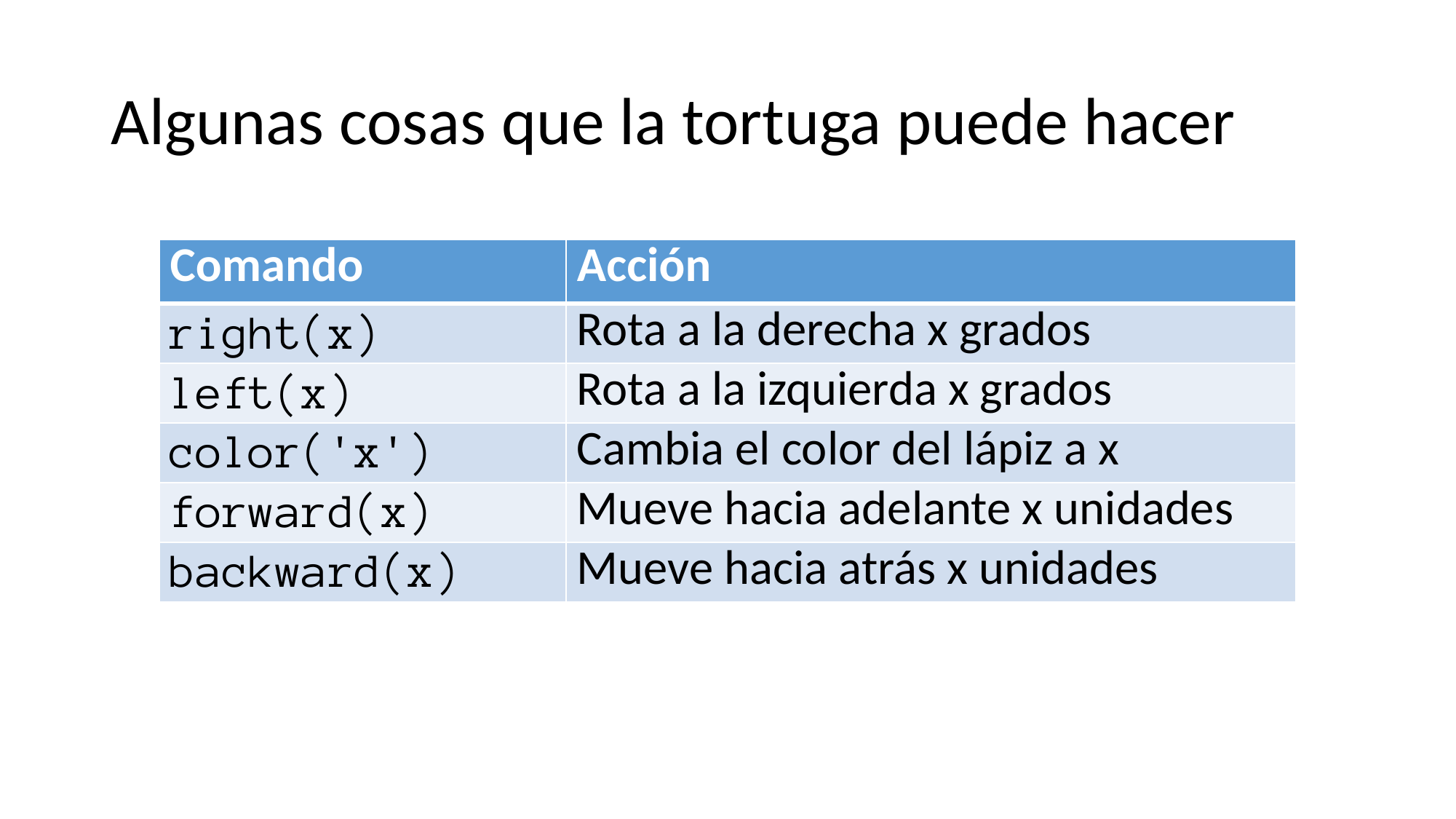

# Algunas cosas que la tortuga puede hacer
| Comando | Acción |
| --- | --- |
| right(x) | Rota a la derecha x grados |
| left(x) | Rota a la izquierda x grados |
| color('x') | Cambia el color del lápiz a x |
| forward(x) | Mueve hacia adelante x unidades |
| backward(x) | Mueve hacia atrás x unidades |